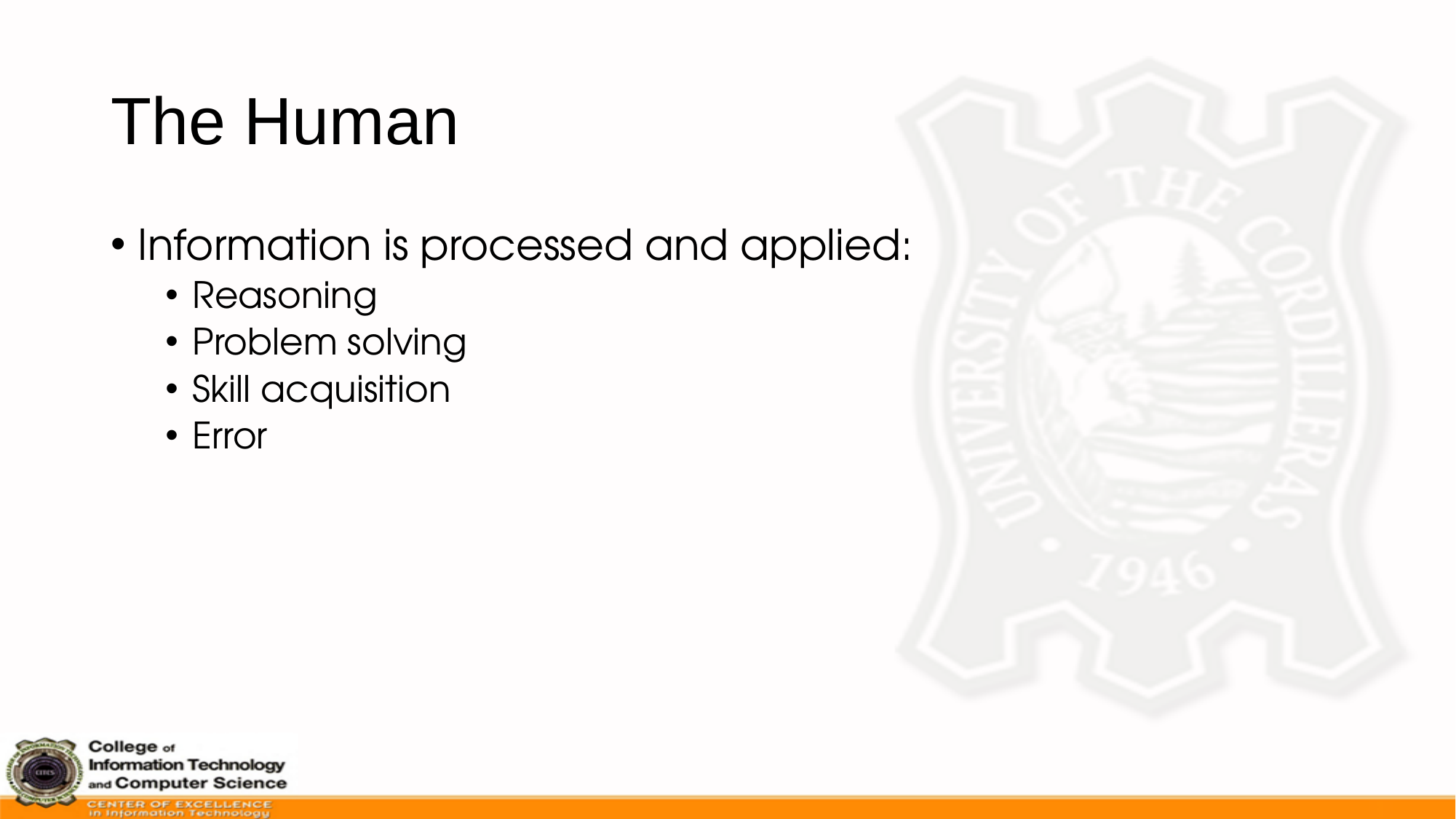

# The Human
Information is processed and applied:
Reasoning
Problem solving
Skill acquisition
Error